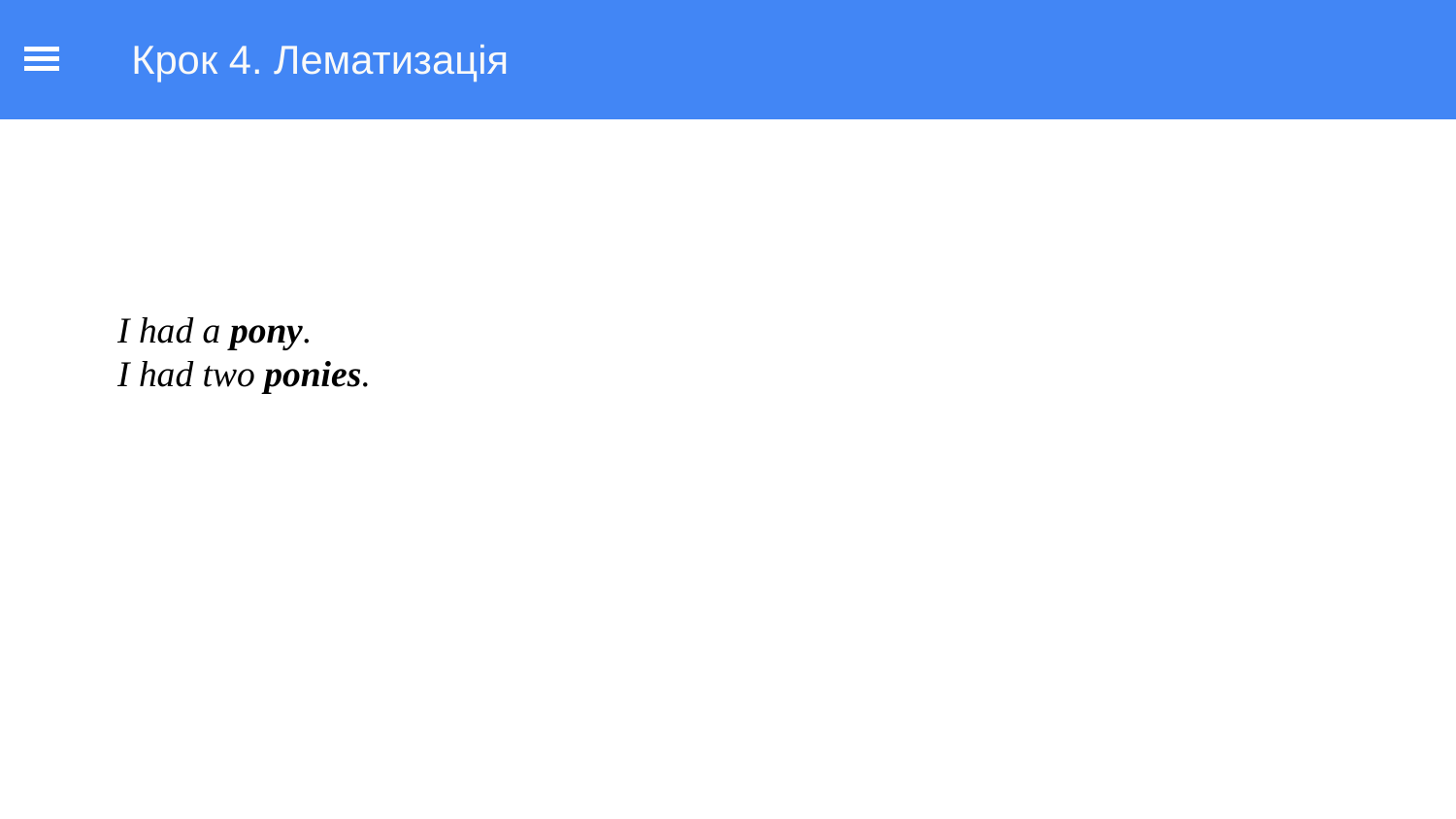

Крок 4. Лематизація

I had a pony.
I had two ponies.